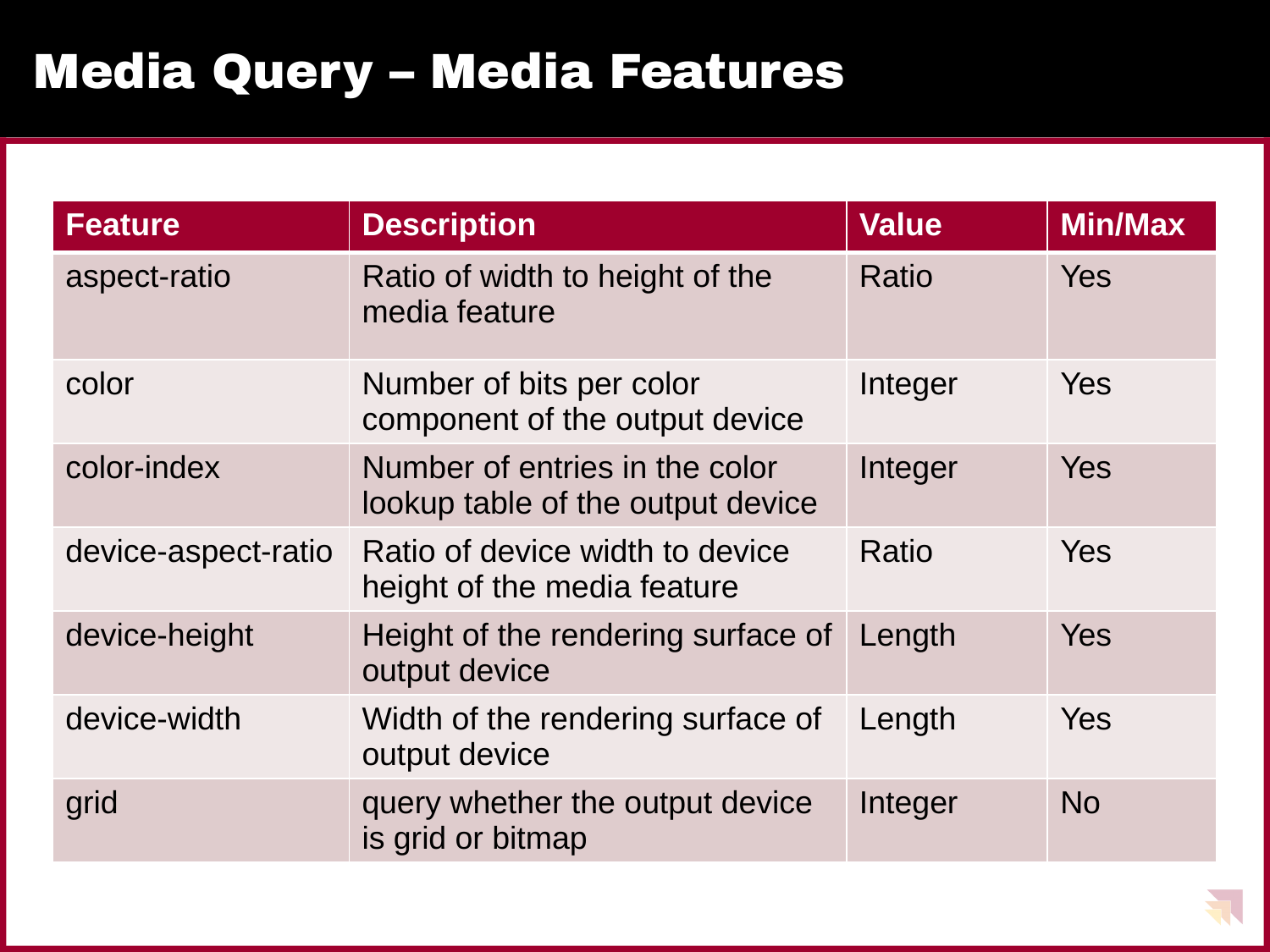

# Media Query – Media Features
| Feature | Description | Value | Min/Max |
| --- | --- | --- | --- |
| aspect-ratio | Ratio of width to height of the media feature | Ratio | Yes |
| color | Number of bits per color component of the output device | Integer | Yes |
| color-index | Number of entries in the color lookup table of the output device | Integer | Yes |
| device-aspect-ratio | Ratio of device width to device height of the media feature | Ratio | Yes |
| device-height | Height of the rendering surface of output device | Length | Yes |
| device-width | Width of the rendering surface of output device | Length | Yes |
| grid | query whether the output device is grid or bitmap | Integer | No |